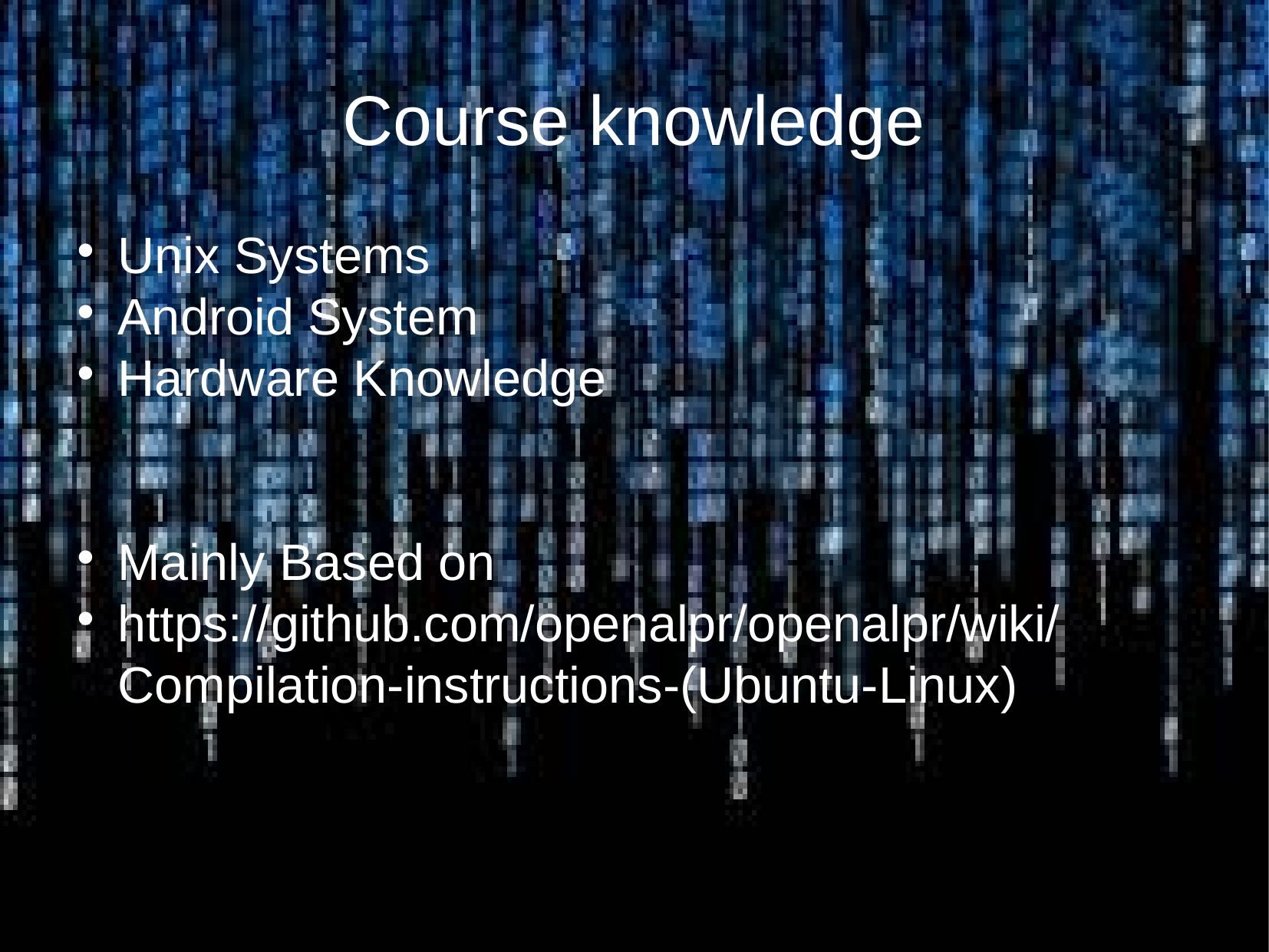

Course knowledge
Unix Systems
Android System
Hardware Knowledge

Mainly Based on
https://github.com/openalpr/openalpr/wiki/Compilation-instructions-(Ubuntu-Linux)